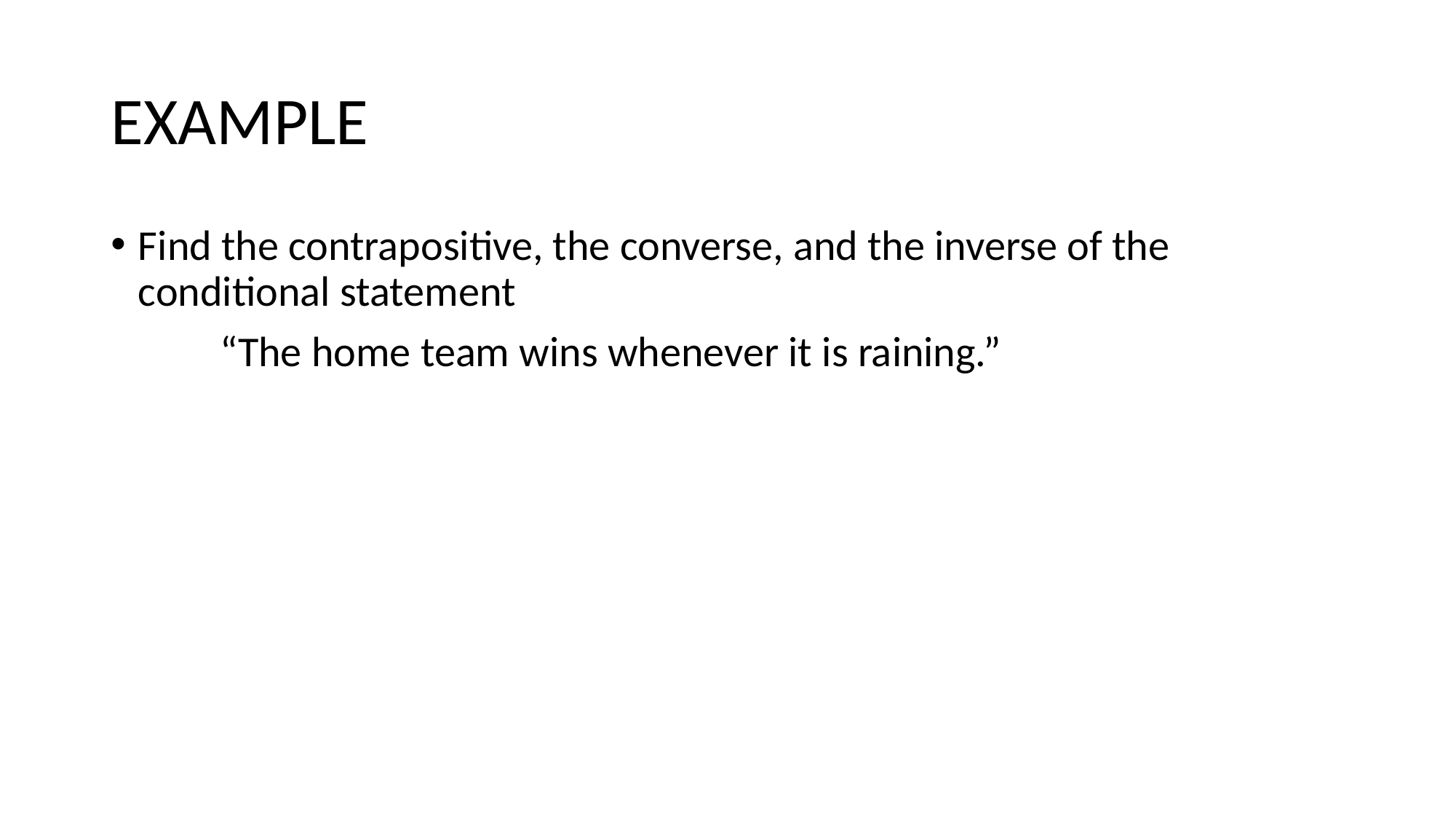

# EXAMPLE
Find the contrapositive, the converse, and the inverse of the conditional statement
	“The home team wins whenever it is raining.”